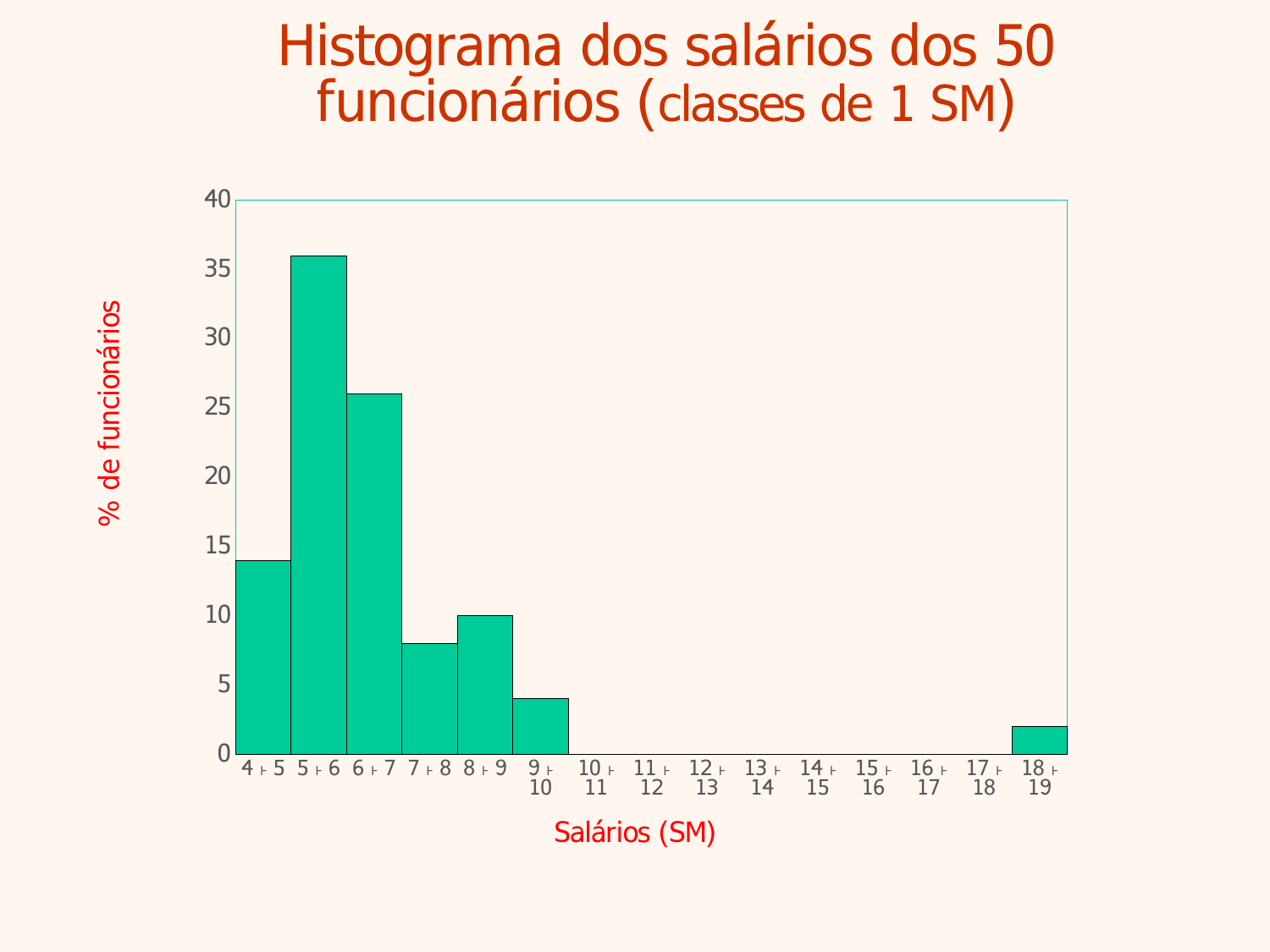

### Chart

| Category |  |
|---|---|
| 4 ˫ 5 | 14.0 |
| 5 ˫ 6 | 36.0 |
| 6 ˫ 7 | 26.0 |
| 7 ˫ 8 | 8.0 |
| 8 ˫ 9 | 10.0 |
| 9 ˫ 10 | 4.0 |
| 10 ˫ 11 | 0.0 |
| 11 ˫ 12 | 0.0 |
| 12 ˫ 13 | 0.0 |
| 13 ˫ 14 | 0.0 |
| 14 ˫ 15 | 0.0 |
| 15 ˫ 16 | 0.0 |
| 16 ˫ 17 | 0.0 |
| 17 ˫ 18 | 0.0 |
| 18 ˫ 19 | 2.0 |